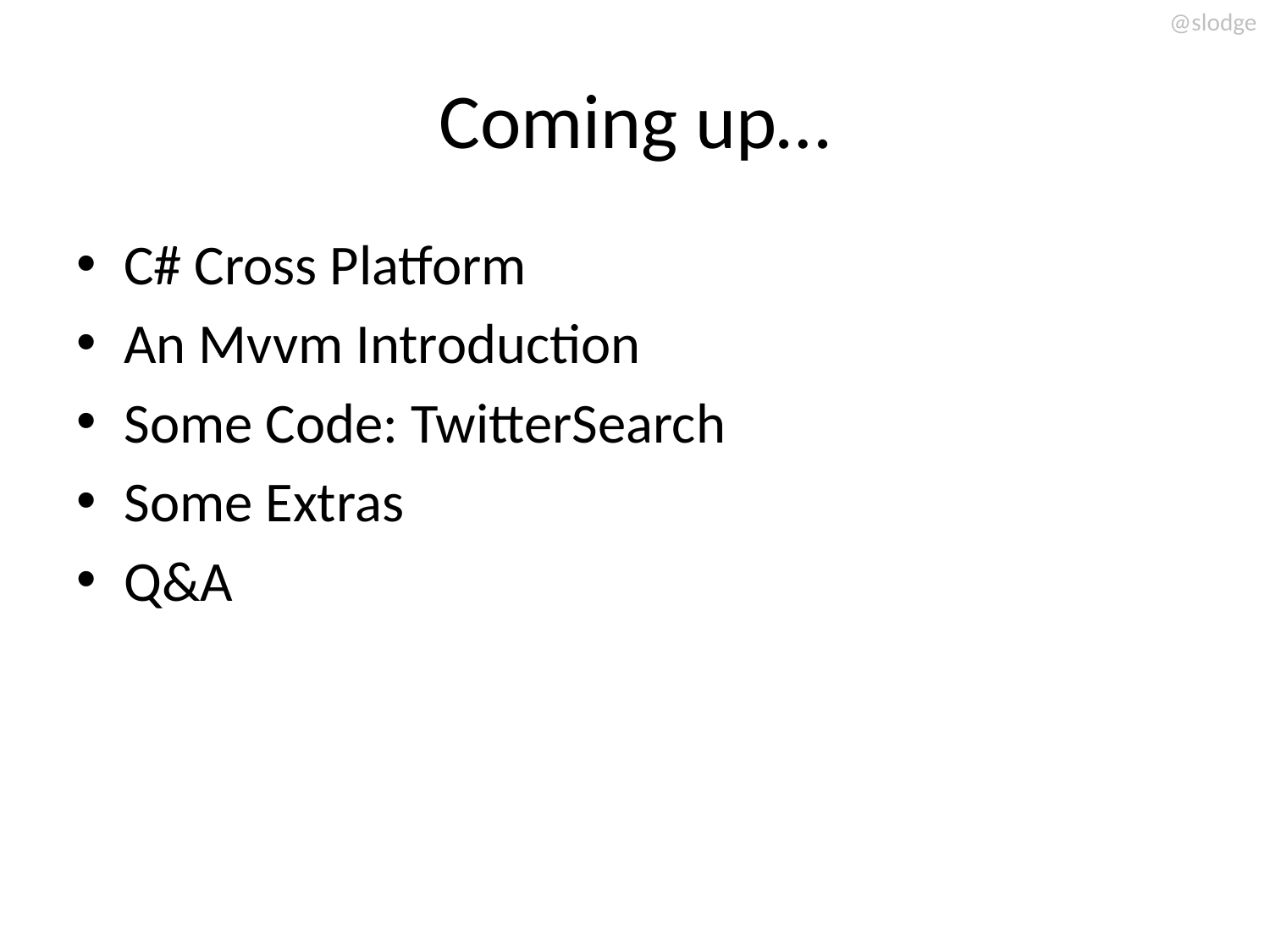

# Coming up…
C# Cross Platform
An Mvvm Introduction
Some Code: TwitterSearch
Some Extras
Q&A